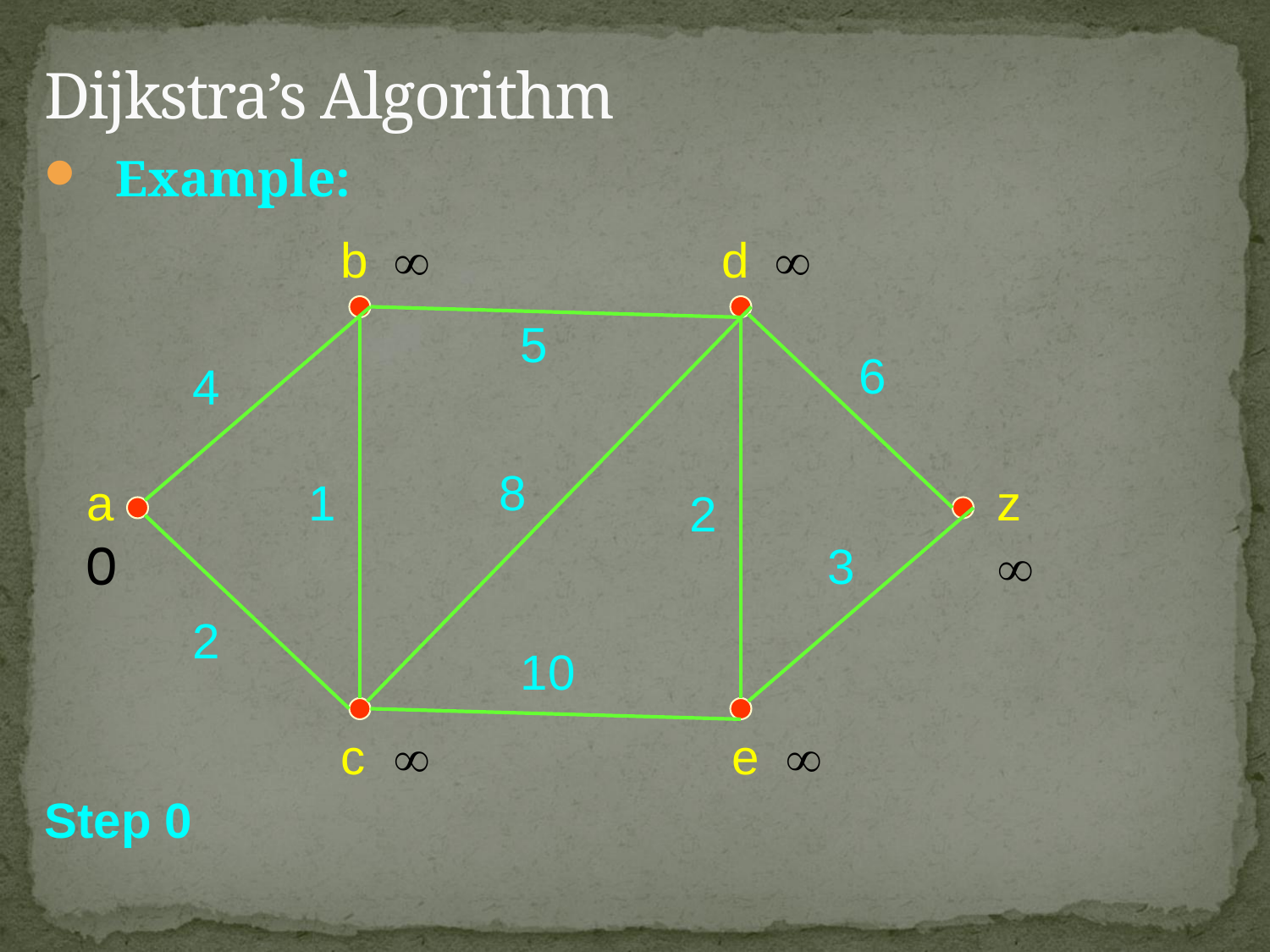

# Dijkstra’s Algorithm
Example:
b
d

a
z

c
e
∞
∞
5
6
4
8
1
2
0
3
∞
2
10
∞
∞
Step 0
71